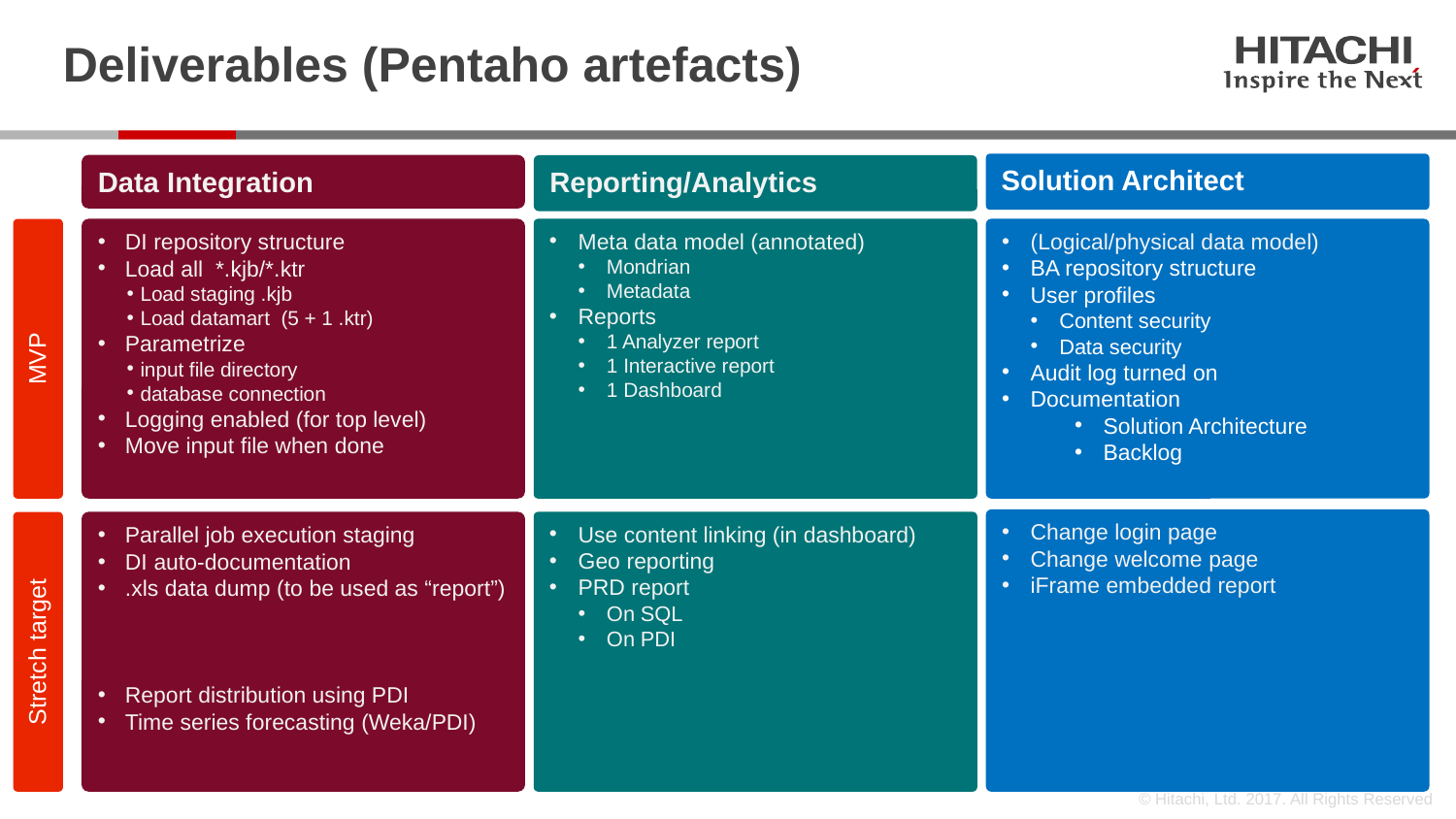

# Deliverables (Pentaho artefacts)
Solution Architect
Data Integration

Reporting/Analytics
DI repository structure
Load all  *.kjb/*.ktr
Load staging .kjb
Load datamart  (5 + 1 .ktr)
Parametrize
input file directory
database connection
Logging enabled (for top level)
Move input file when done

Meta data model (annotated)
Mondrian
Metadata
Reports
1 Analyzer report
1 Interactive report
1 Dashboard

(Logical/physical data model)
BA repository structure
User profiles
Content security
Data security
Audit log turned on
Documentation
Solution Architecture
Backlog
MVP
Change login page
Change welcome page
iFrame embedded report

Parallel job execution staging
DI auto-documentation
.xls data dump (to be used as “report”)

Report distribution using PDI
Time series forecasting (Weka/PDI)

Use content linking (in dashboard)
Geo reporting
PRD report
On SQL
On PDI

Stretch target